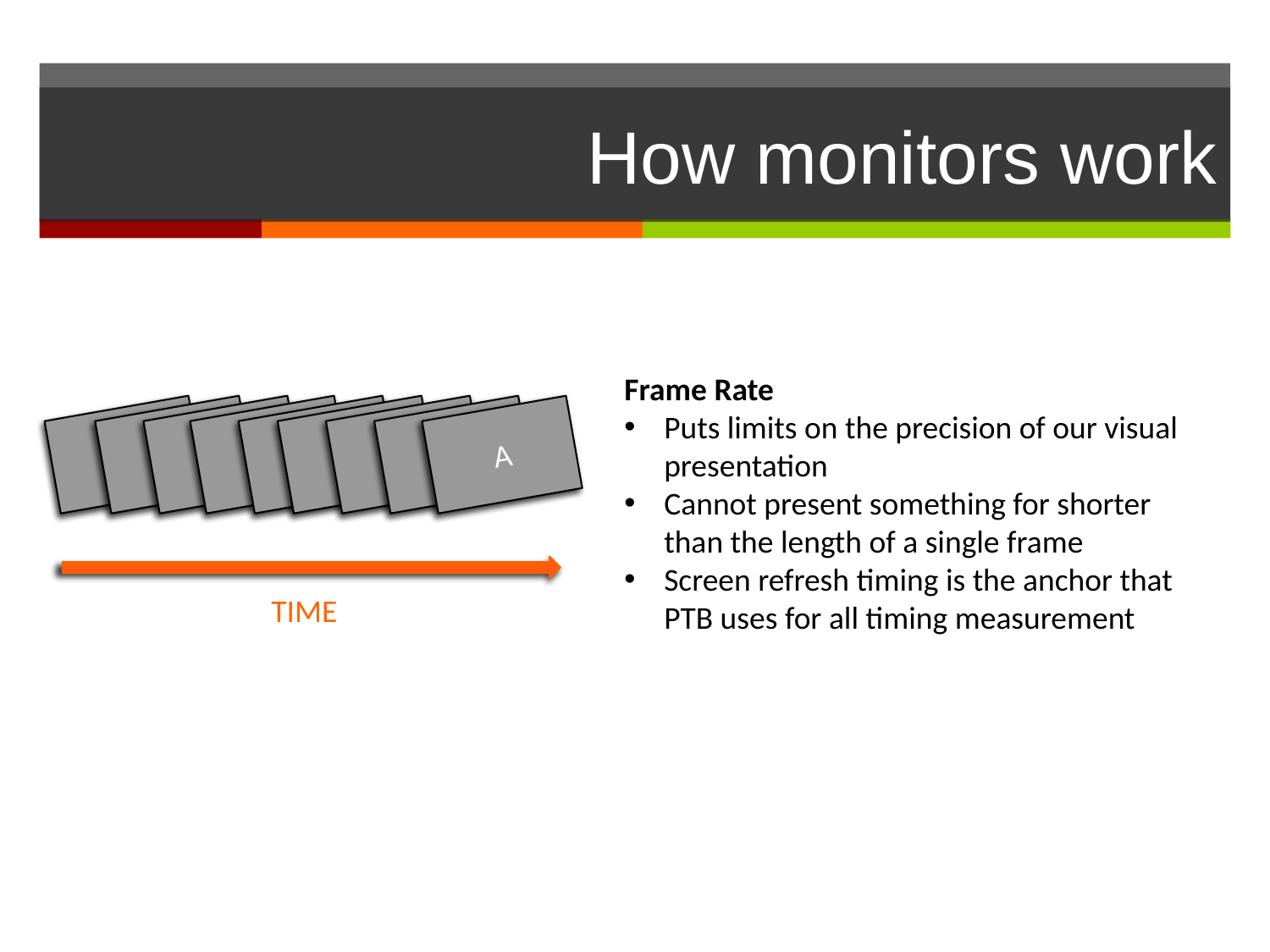

# How monitors work
Frame Rate
Puts limits on the precision of our visual presentation
Cannot present something for shorter than the length of a single frame
Screen refresh timing is the anchor that PTB uses for all timing measurement
A
A
A
A
A
A
A
A
A

TIME